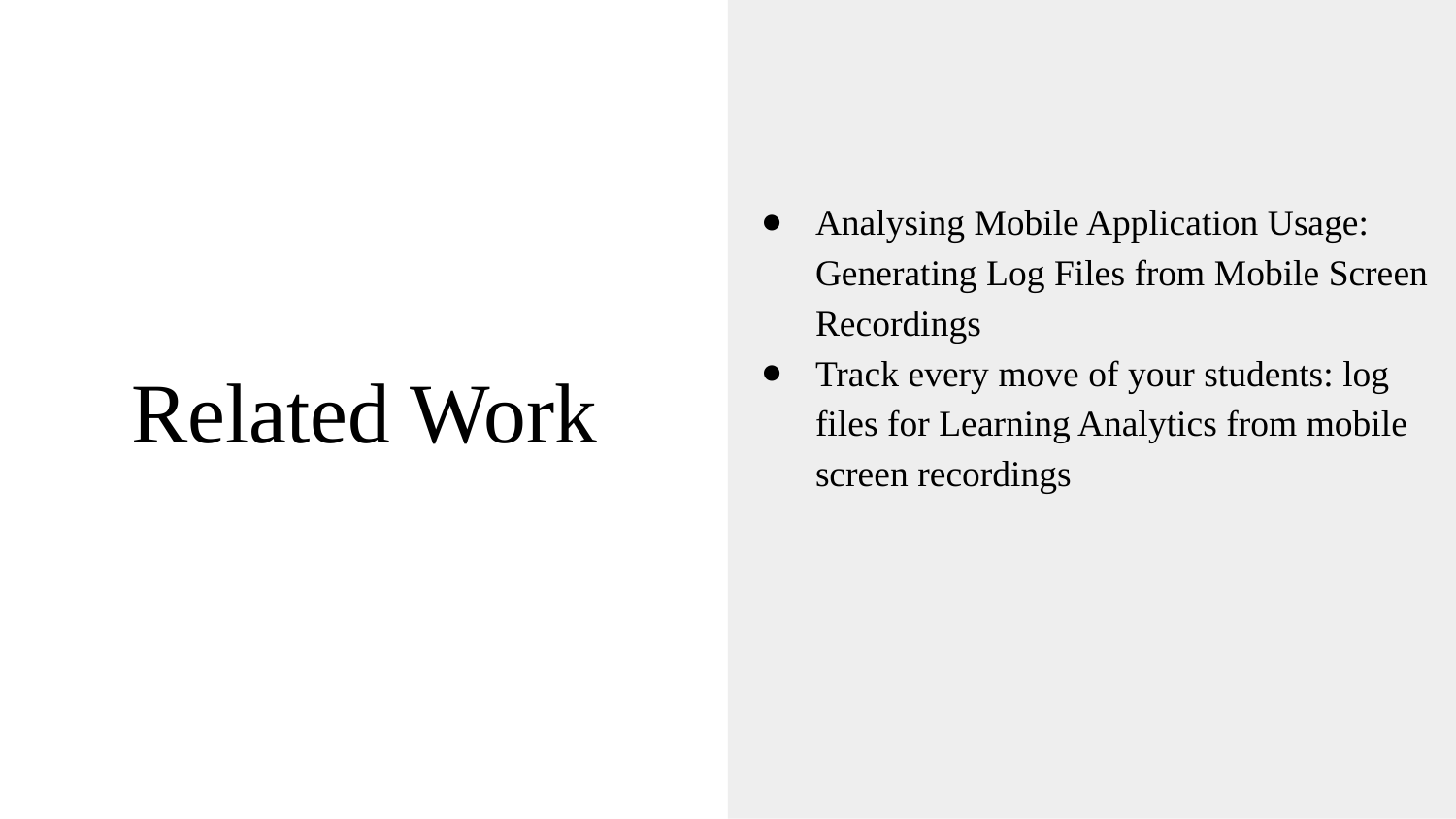

Analysing Mobile Application Usage: Generating Log Files from Mobile Screen Recordings
Track every move of your students: log files for Learning Analytics from mobile screen recordings

# Related Work